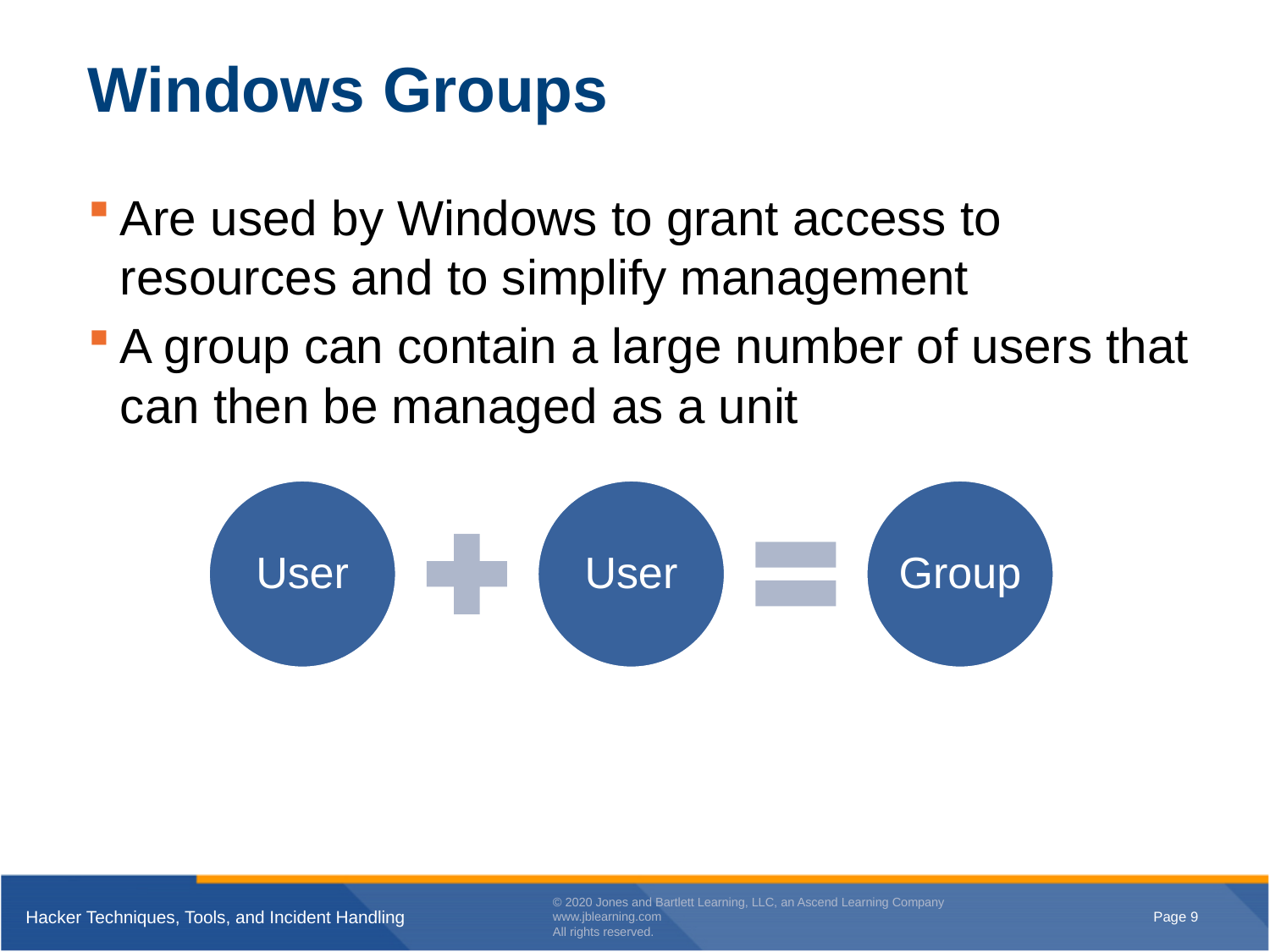

# Windows Groups
Are used by Windows to grant access to resources and to simplify management
A group can contain a large number of users that can then be managed as a unit

User

User

Group